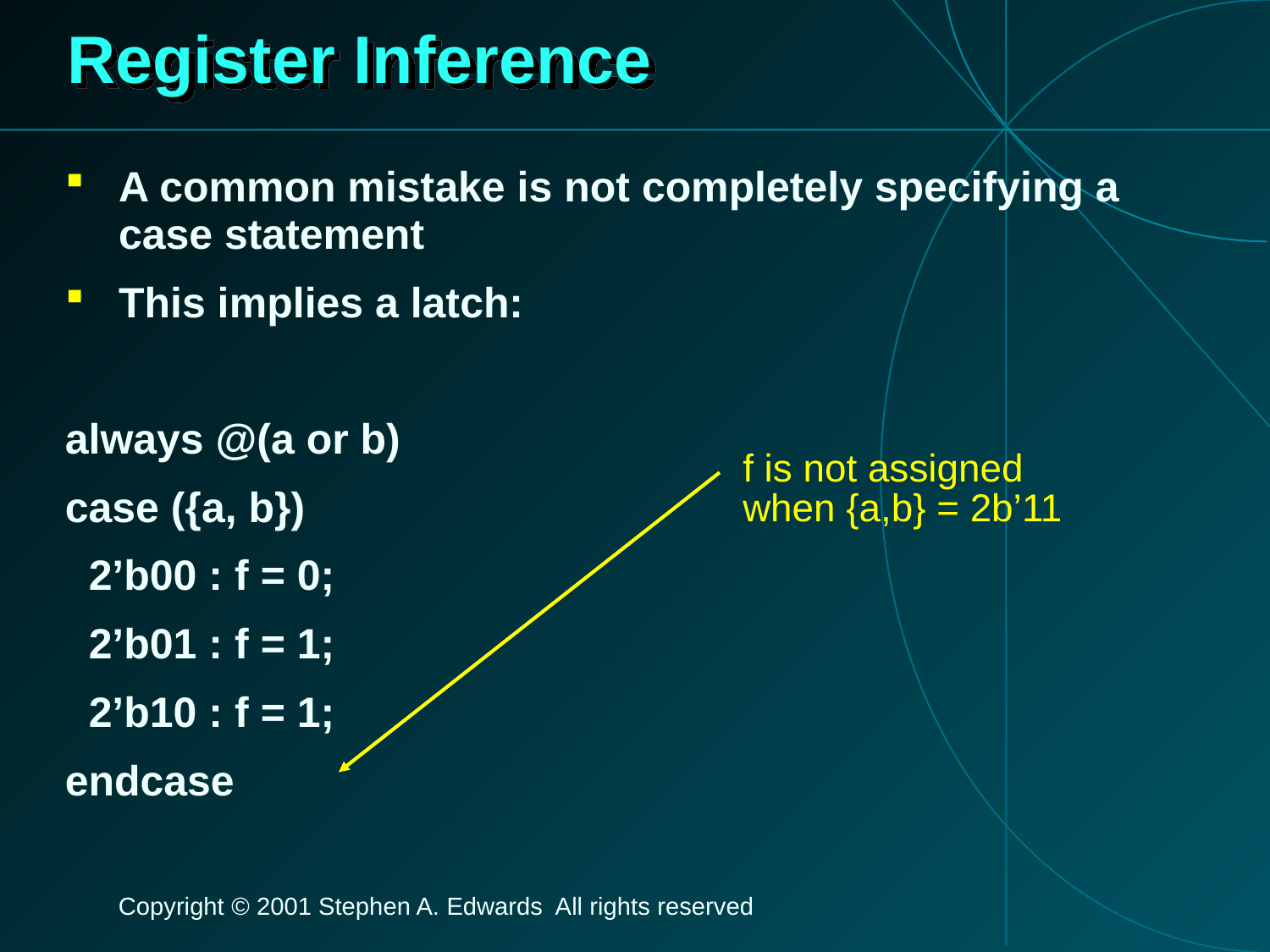

# Register Inference
A common mistake is not completely specifying a case statement
This implies a latch:

always @(a or b)
case ({a, b})
  2’b00 : f = 0;
  2’b01 : f = 1;
  2’b10 : f = 1;
endcase
f is not assigned when {a,b} = 2b’11